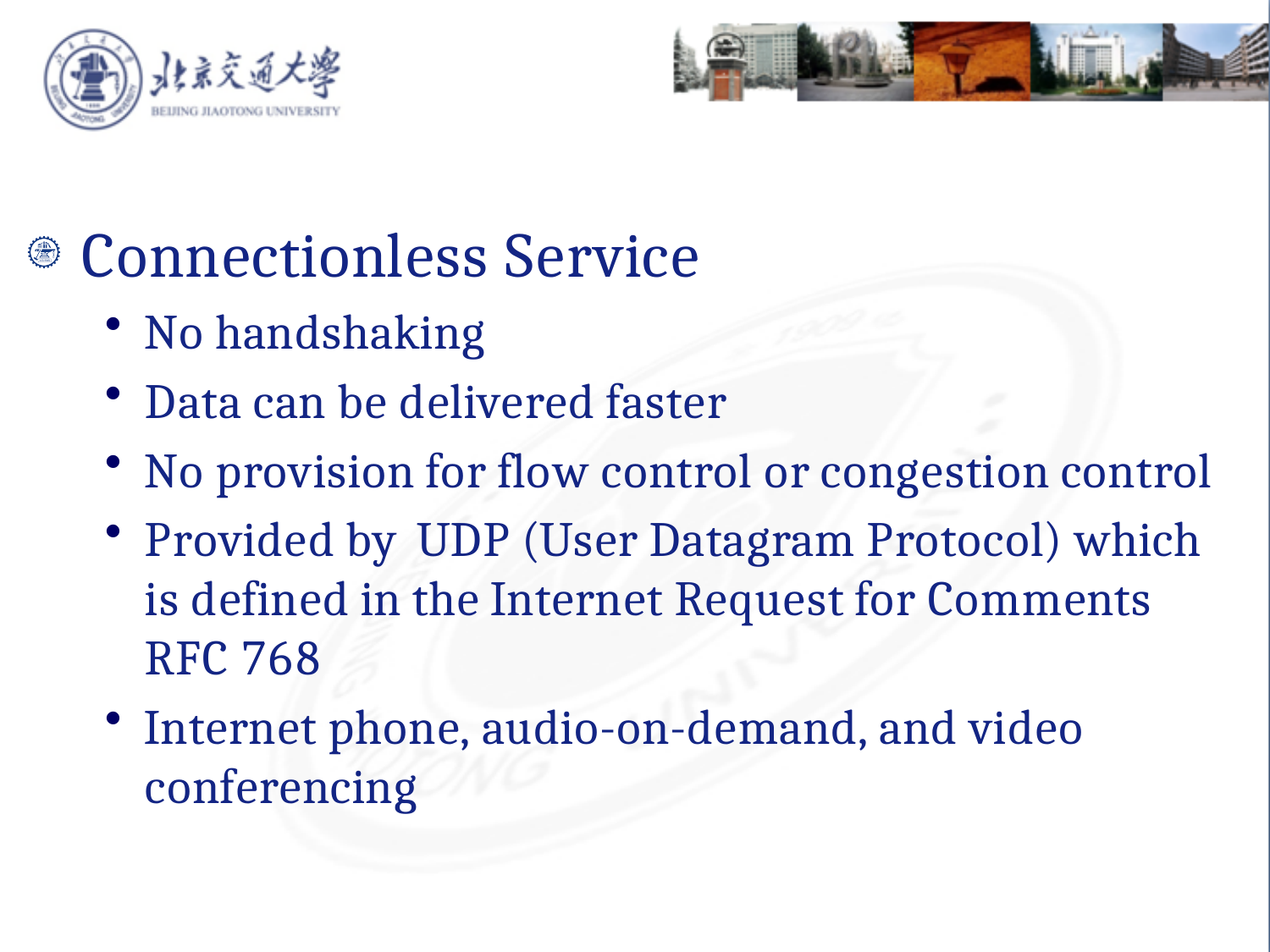

Connectionless Service
No handshaking
Data can be delivered faster
No provision for flow control or congestion control
Provided by  UDP (User Datagram Protocol) which is defined in the Internet Request for Comments RFC 768
Internet phone, audio-on-demand, and video conferencing